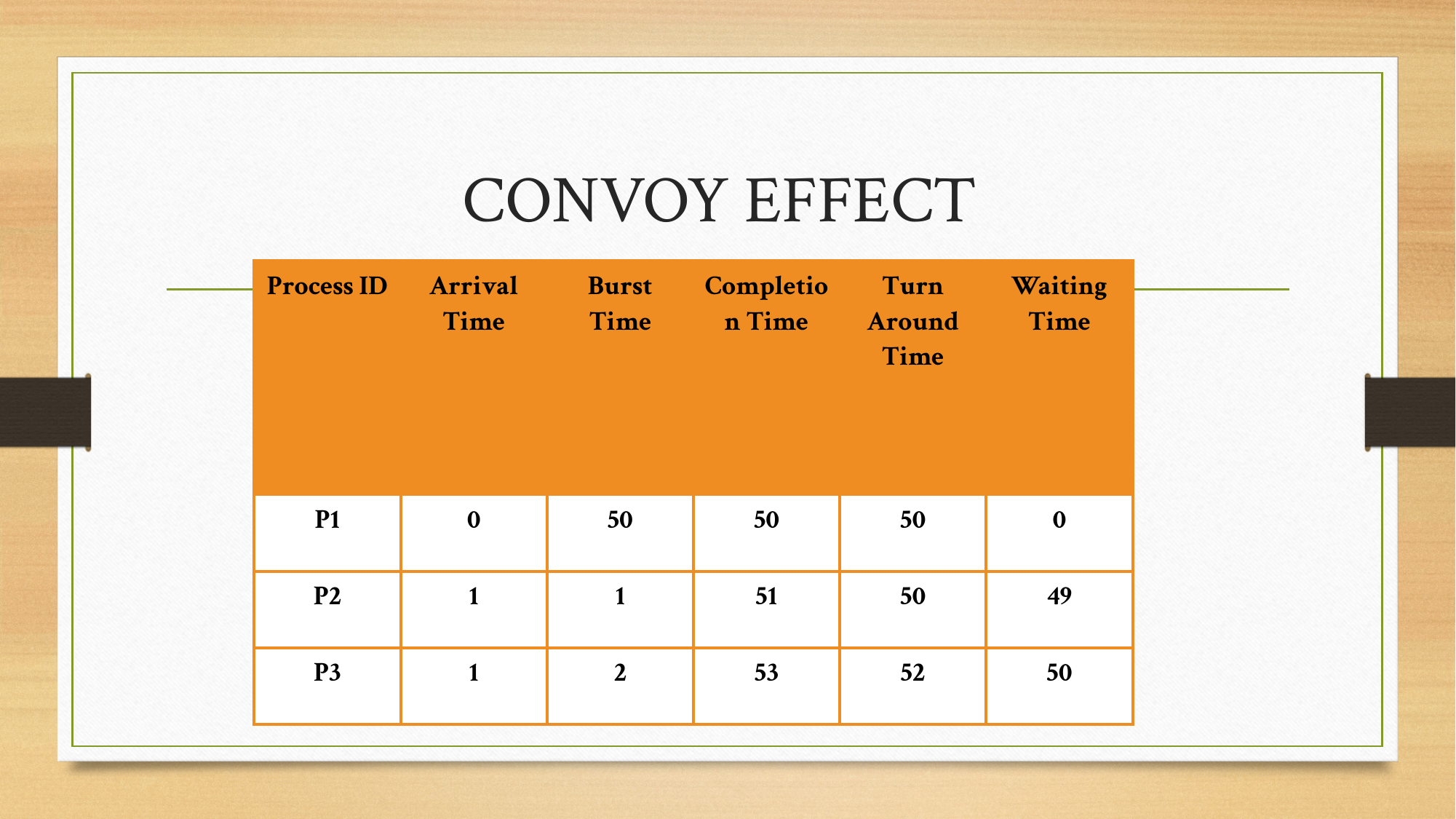

# CONVOY EFFECT
| Process ID | Arrival Time | Burst Time | Completion Time | Turn Around Time | Waiting Time |
| --- | --- | --- | --- | --- | --- |
| P1 | 0 | 50 | 50 | 50 | 0 |
| P2 | 1 | 1 | 51 | 50 | 49 |
| P3 | 1 | 2 | 53 | 52 | 50 |